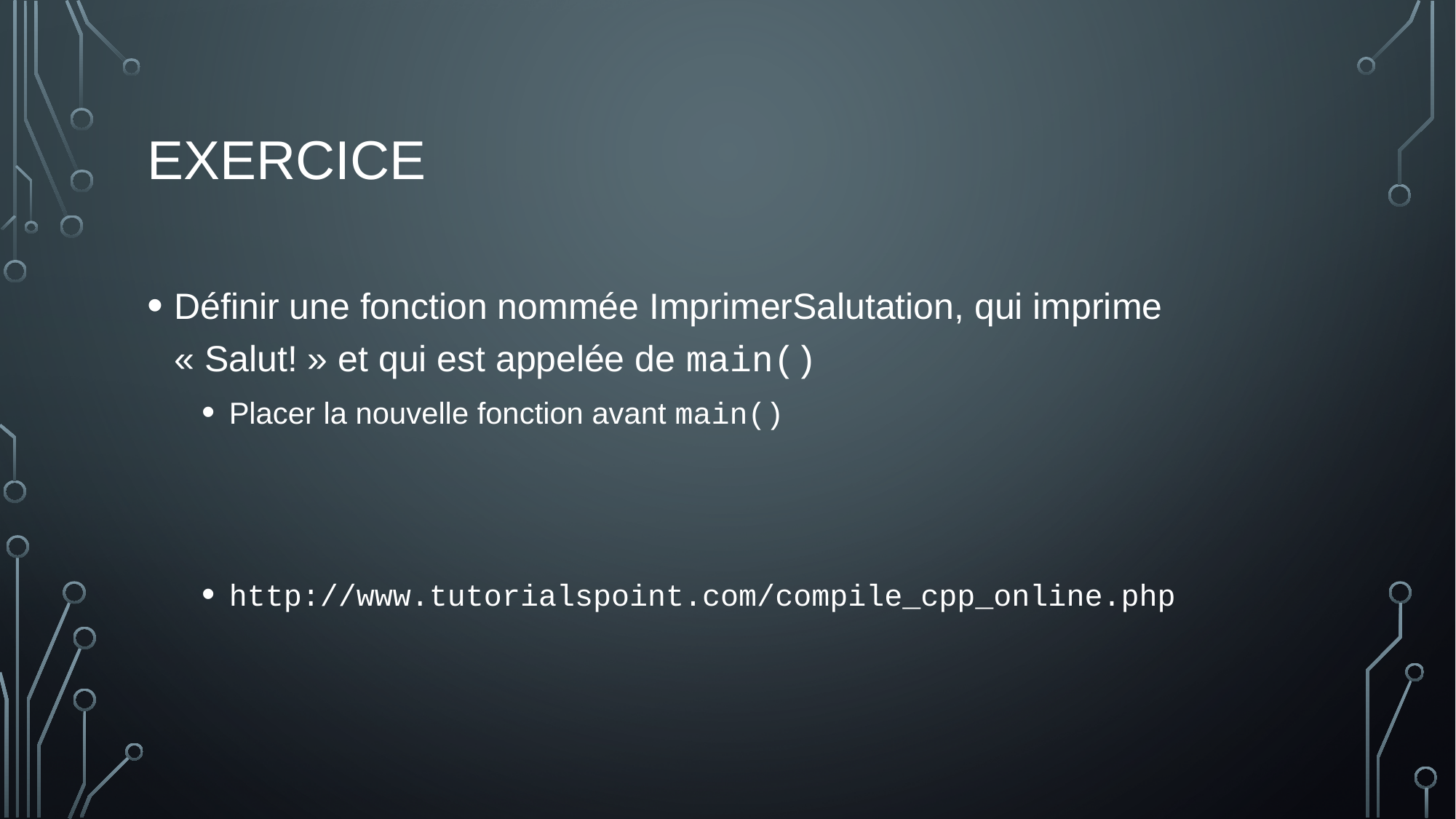

# Exercice
Définir une fonction nommée ImprimerSalutation, qui imprime « Salut! » et qui est appelée de main()
Placer la nouvelle fonction avant main()

http://www.tutorialspoint.com/compile_cpp_online.php